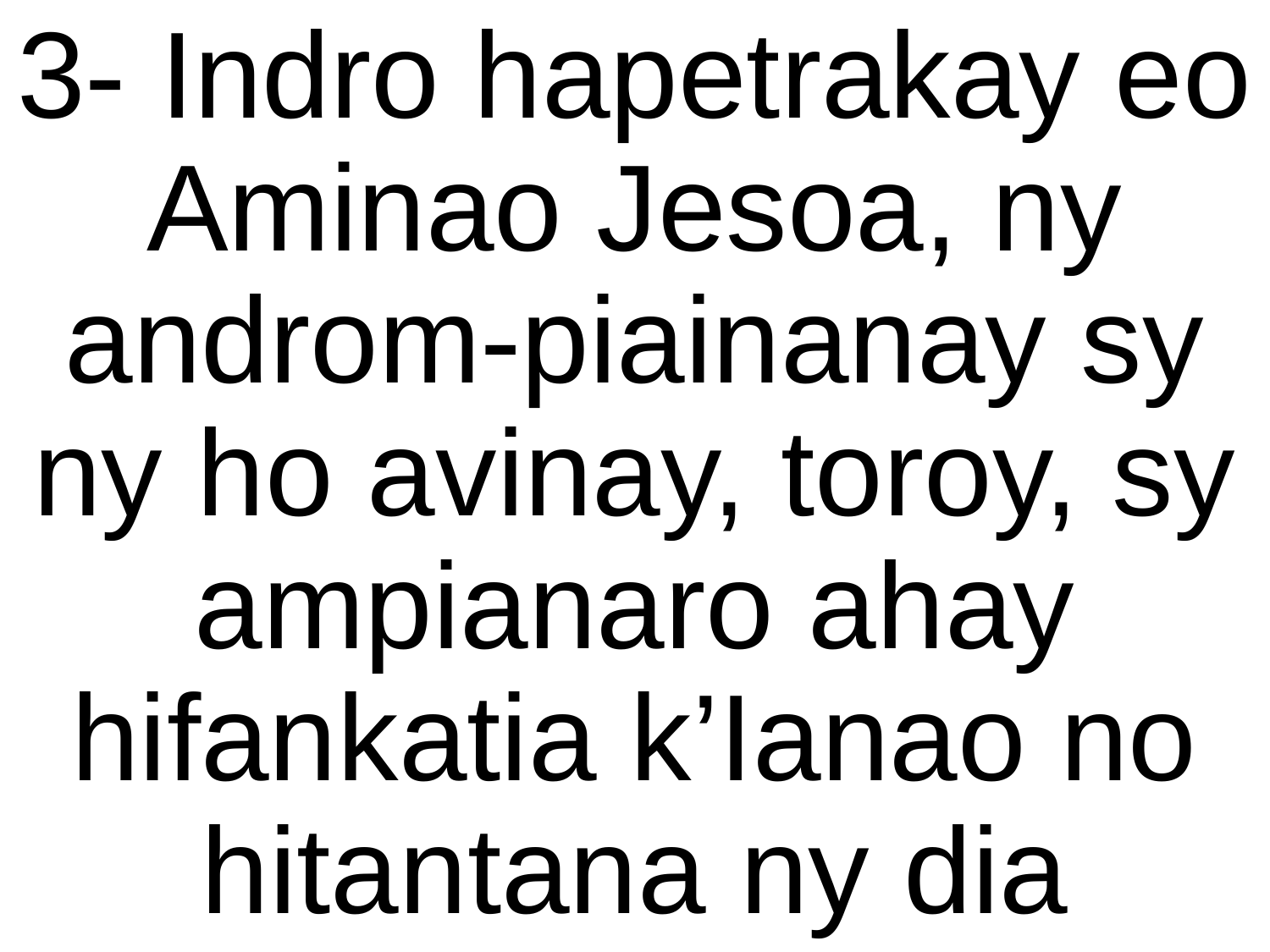

# 3- Indro hapetrakay eo Aminao Jesoa, ny androm-piainanay sy ny ho avinay, toroy, sy ampianaro ahay hifankatia k’Ianao no hitantana ny dia